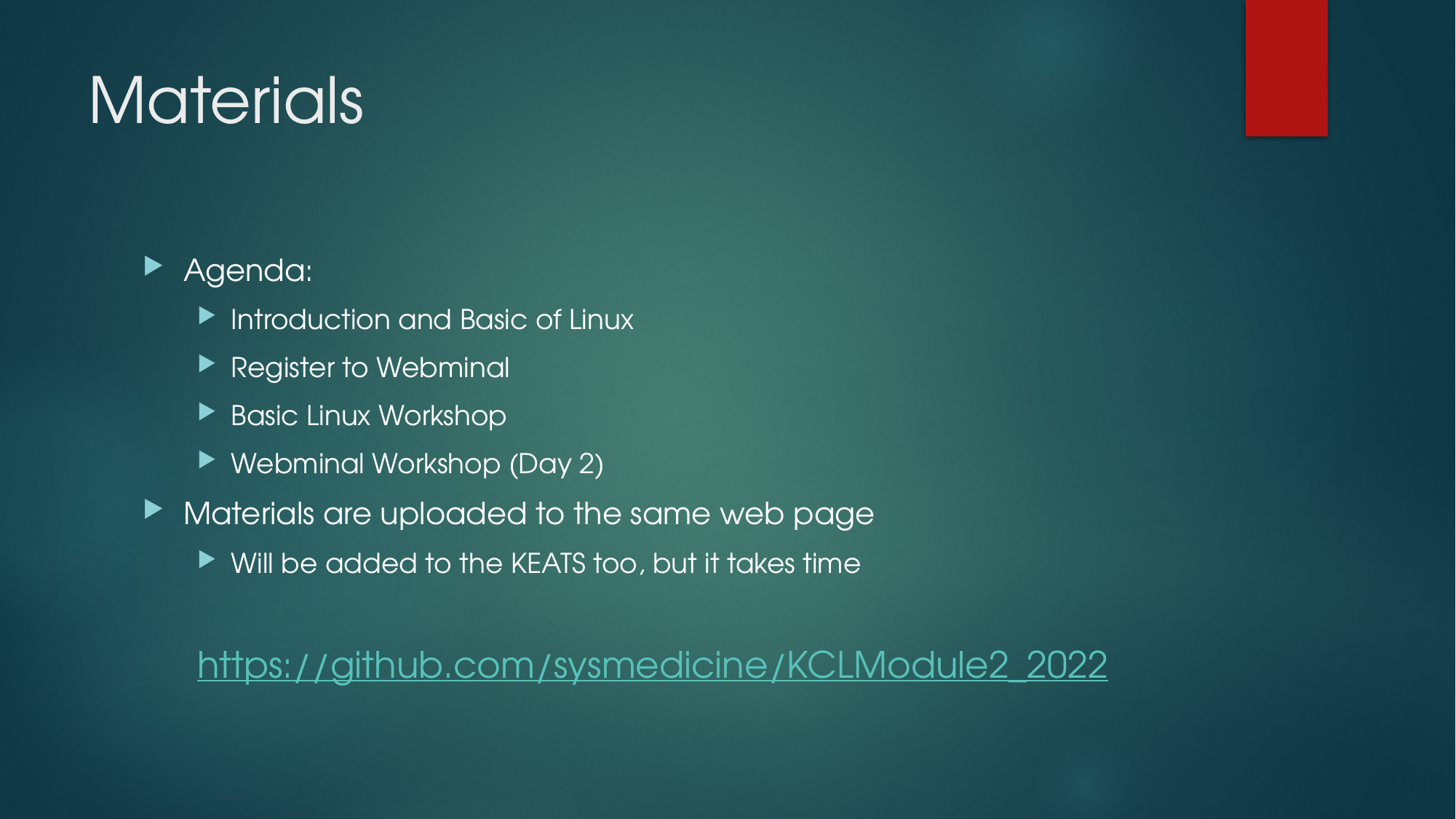

# Materials
Agenda:
Introduction and Basic of Linux
Register to Webminal
Basic Linux Workshop
Webminal Workshop (Day 2)
Materials are uploaded to the same web page
Will be added to the KEATS too, but it takes time

https://github.com/sysmedicine/KCLModule2_2022